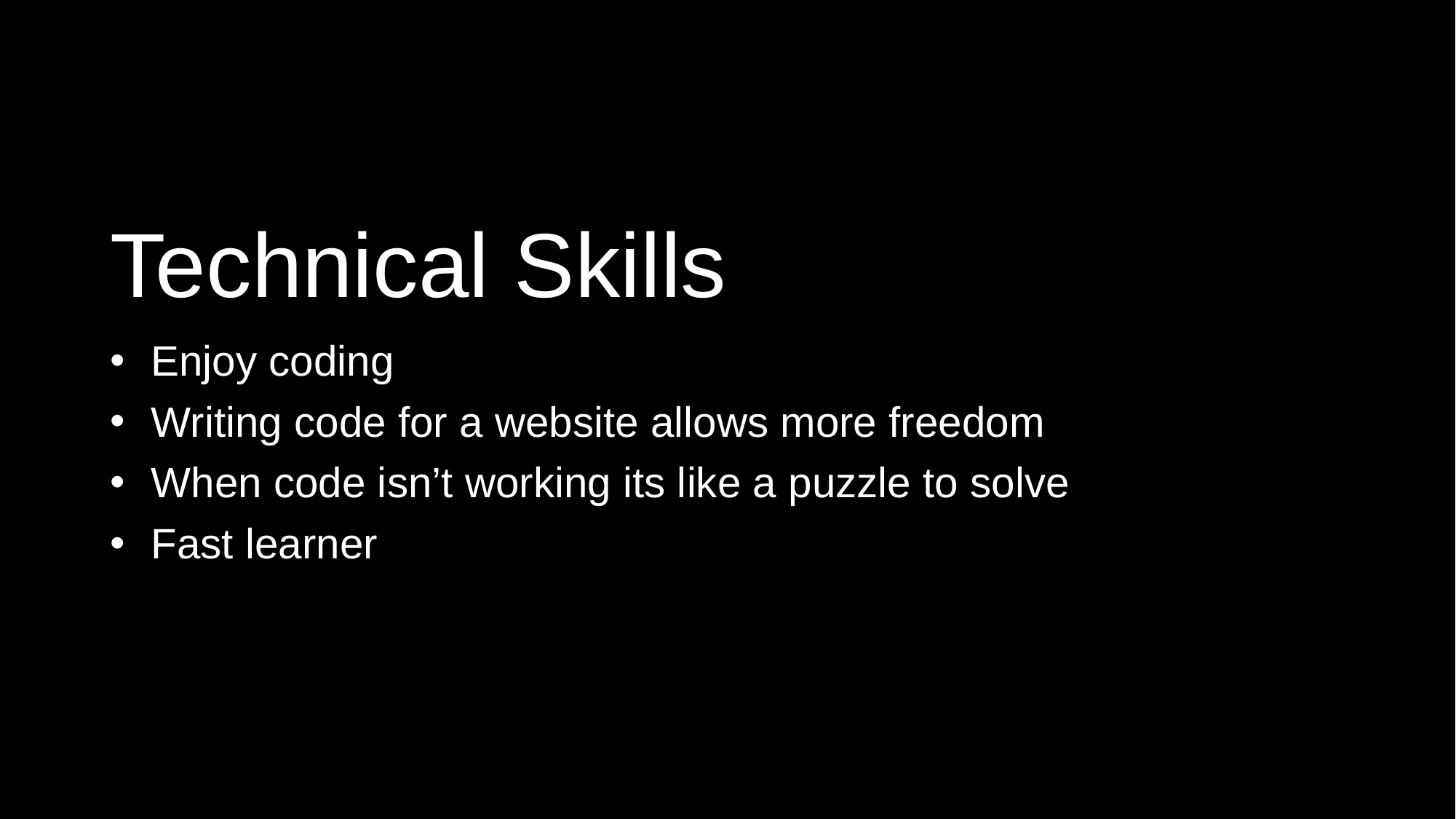

# Technical Skills
Enjoy coding
Writing code for a website allows more freedom
When code isn’t working its like a puzzle to solve
Fast learner